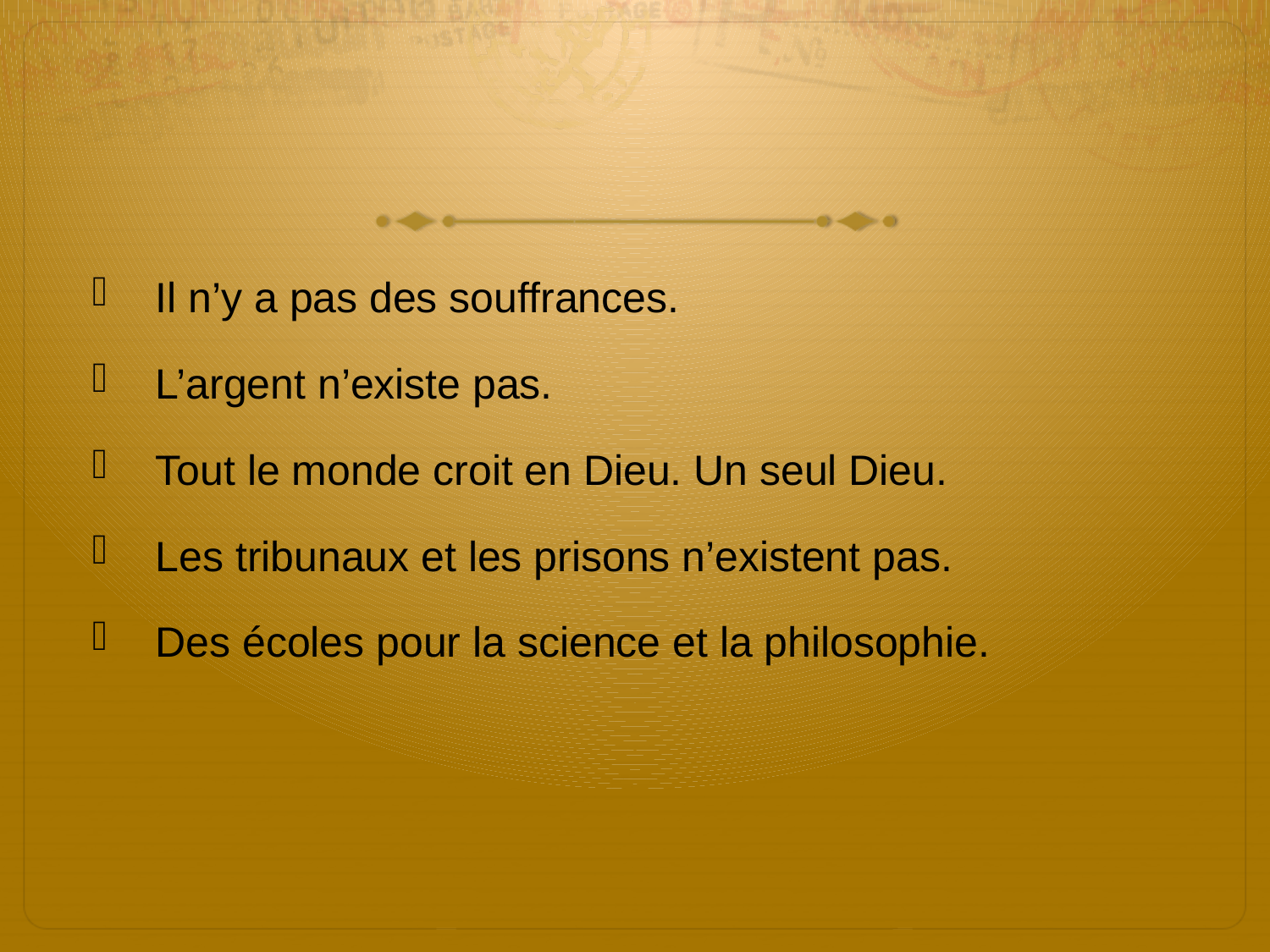

#
Il n’y a pas des souffrances.
L’argent n’existe pas.
Tout le monde croit en Dieu. Un seul Dieu.
Les tribunaux et les prisons n’existent pas.
Des écoles pour la science et la philosophie.